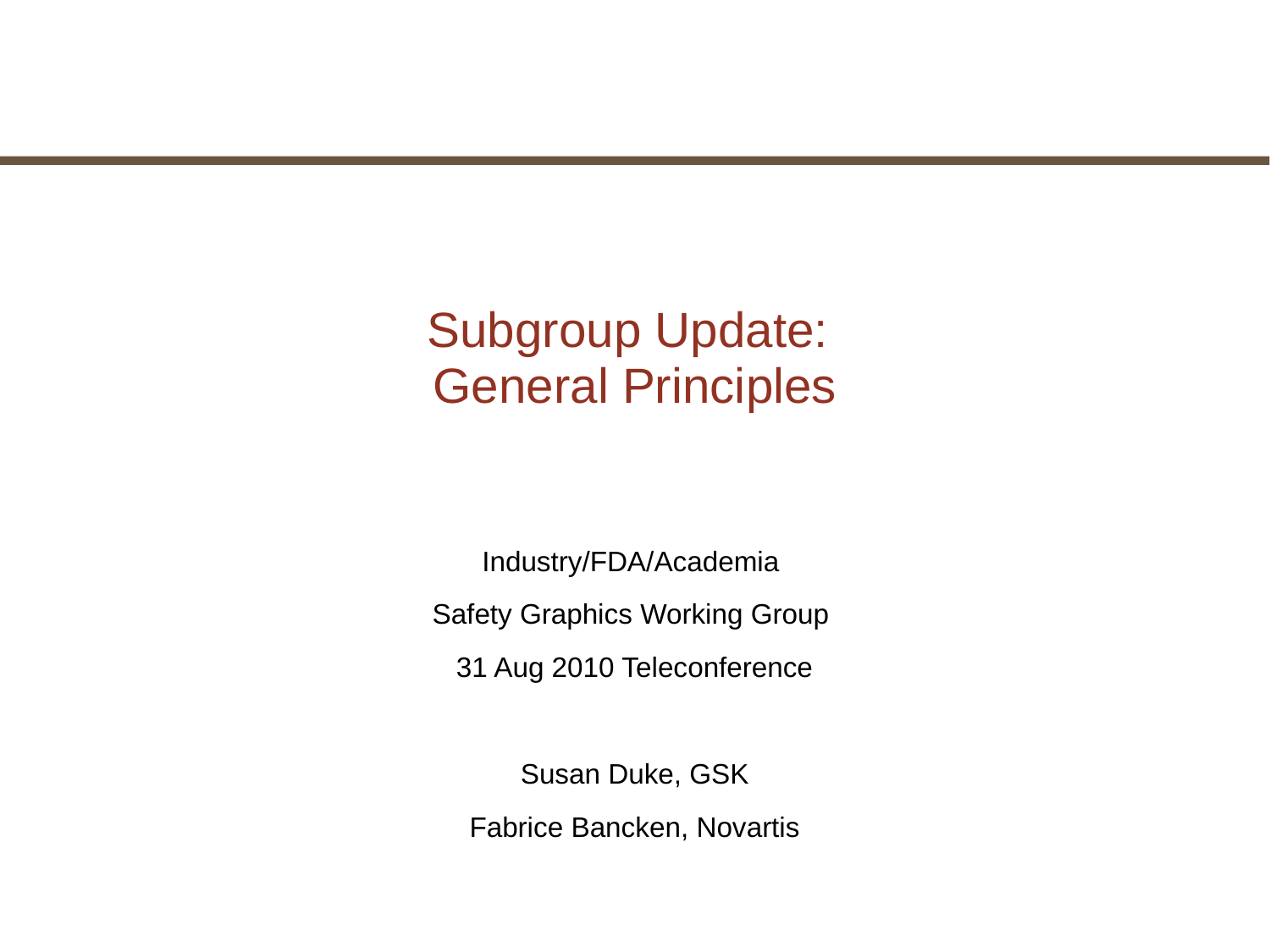

Subgroup Update:
General Principles
Industry/FDA/Academia
Safety Graphics Working Group
31 Aug 2010 Teleconference

Susan Duke, GSK
Fabrice Bancken, Novartis